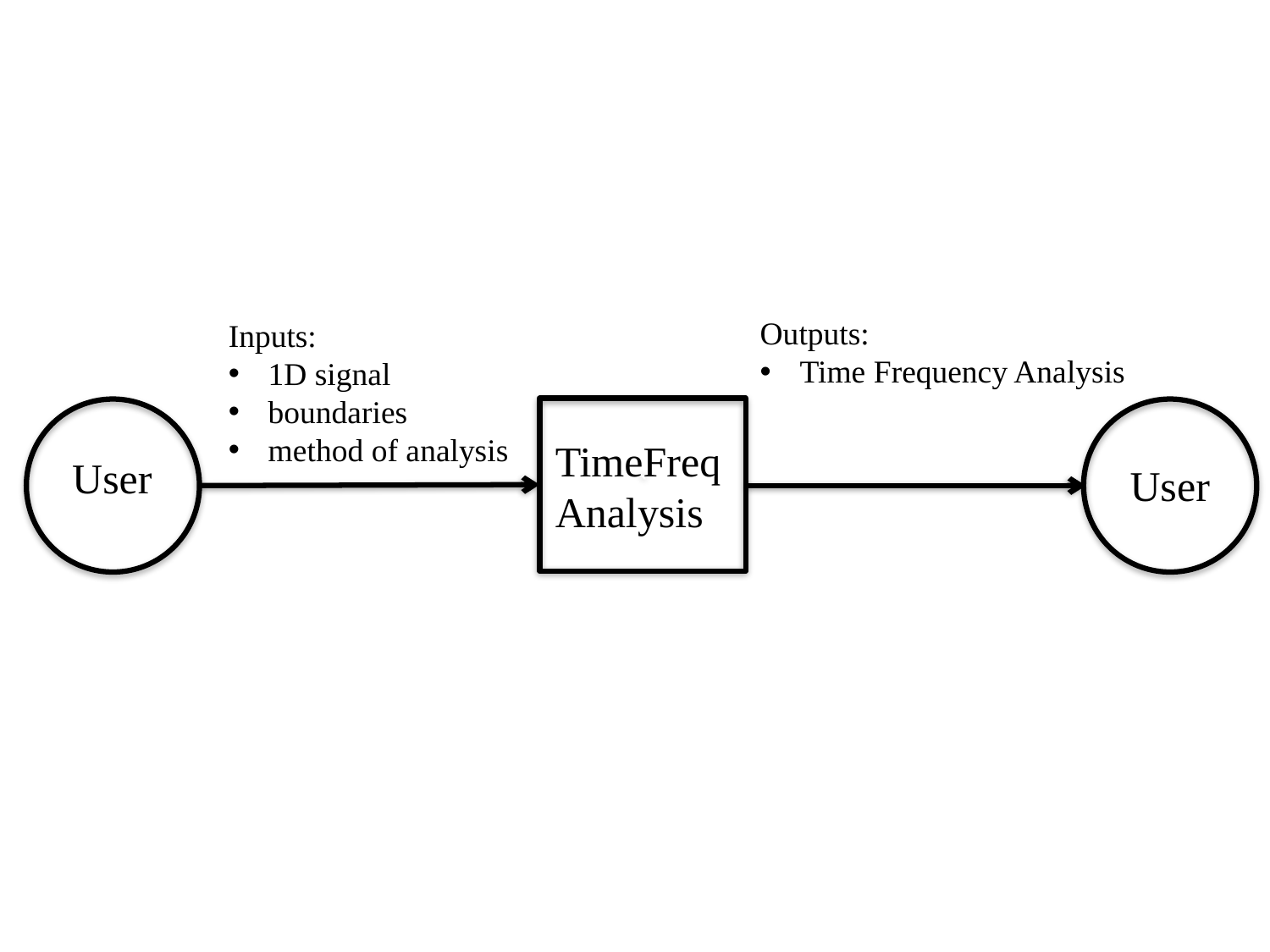

Outputs:
Time Frequency Analysis
Inputs:
1D signal
boundaries
method of analysis
`
TimeFreqAnalysis

User

User